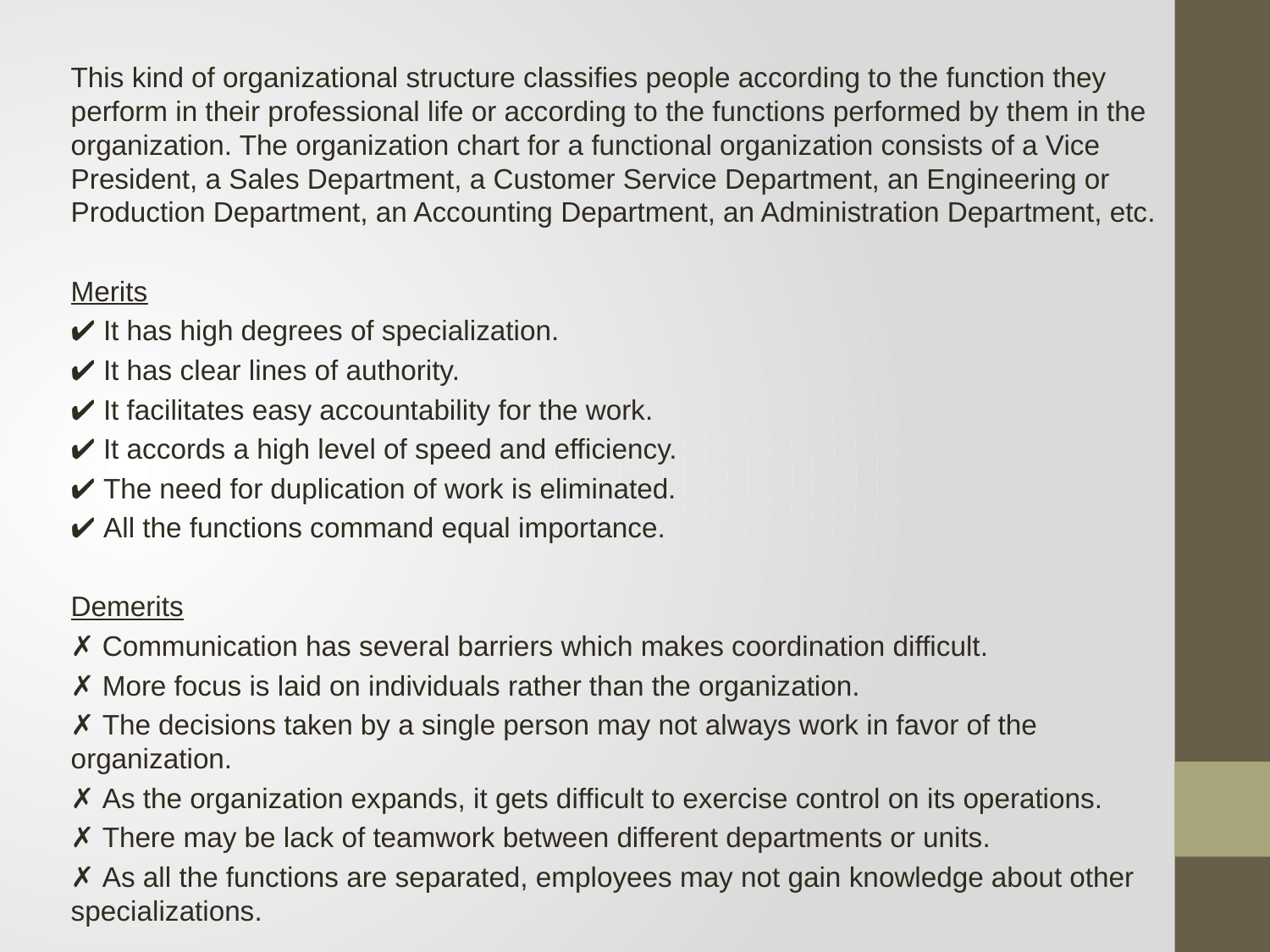

This kind of organizational structure classifies people according to the function they perform in their professional life or according to the functions performed by them in the organization. The organization chart for a functional organization consists of a Vice President, a Sales Department, a Customer Service Department, an Engineering or Production Department, an Accounting Department, an Administration Department, etc.

Merits
✔ It has high degrees of specialization.
✔ It has clear lines of authority.
✔ It facilitates easy accountability for the work.
✔ It accords a high level of speed and efficiency.
✔ The need for duplication of work is eliminated.
✔ All the functions command equal importance.

Demerits
✗ Communication has several barriers which makes coordination difficult.
✗ More focus is laid on individuals rather than the organization.
✗ The decisions taken by a single person may not always work in favor of the organization.
✗ As the organization expands, it gets difficult to exercise control on its operations.
✗ There may be lack of teamwork between different departments or units.
✗ As all the functions are separated, employees may not gain knowledge about other specializations.